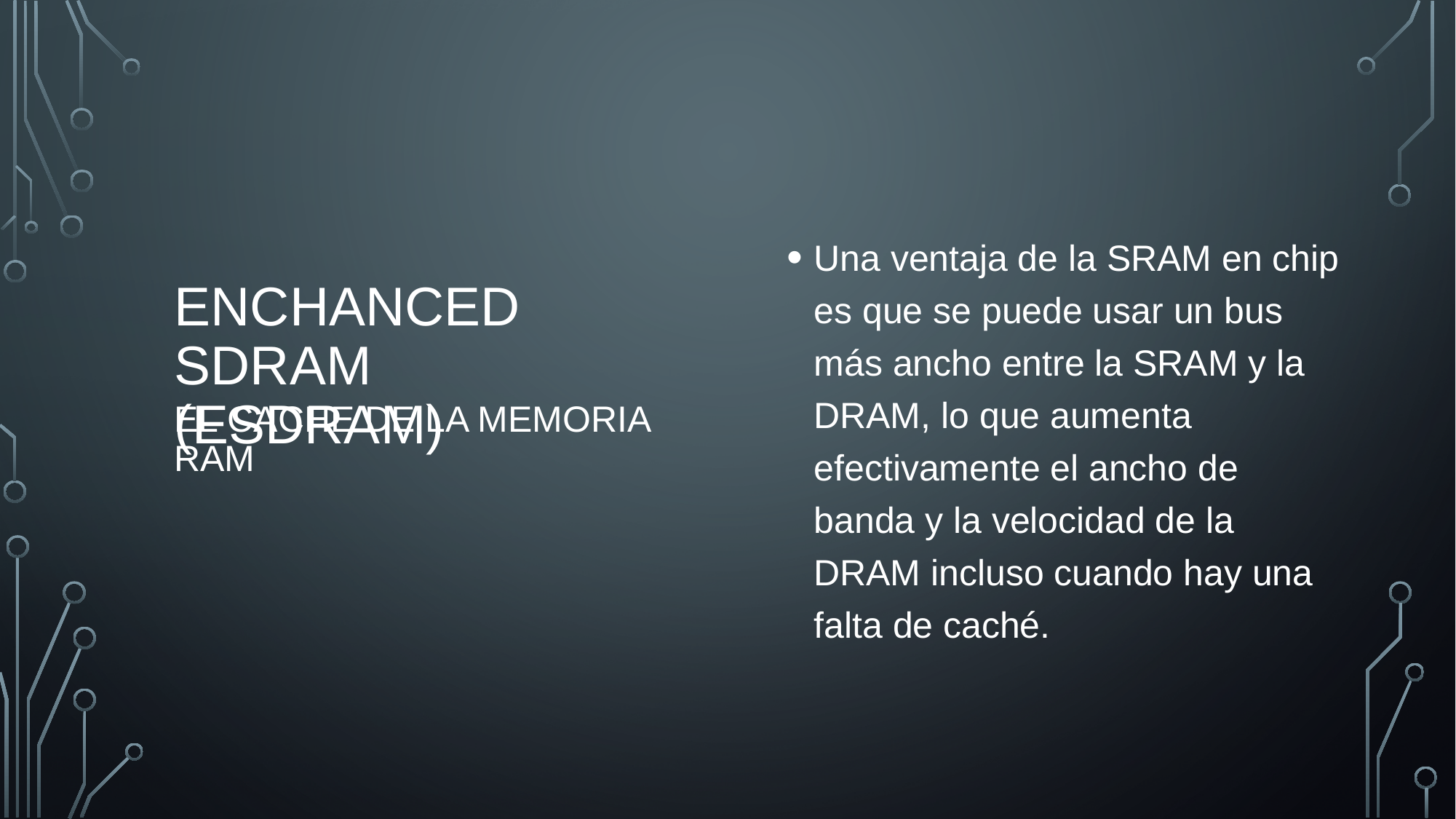

Una ventaja de la SRAM en chip es que se puede usar un bus más ancho entre la SRAM y la DRAM, lo que aumenta efectivamente el ancho de banda y la velocidad de la DRAM incluso cuando hay una falta de caché.

# ENCHANCED SDRAM (ESDRAM)
El cache de la memoria RAM